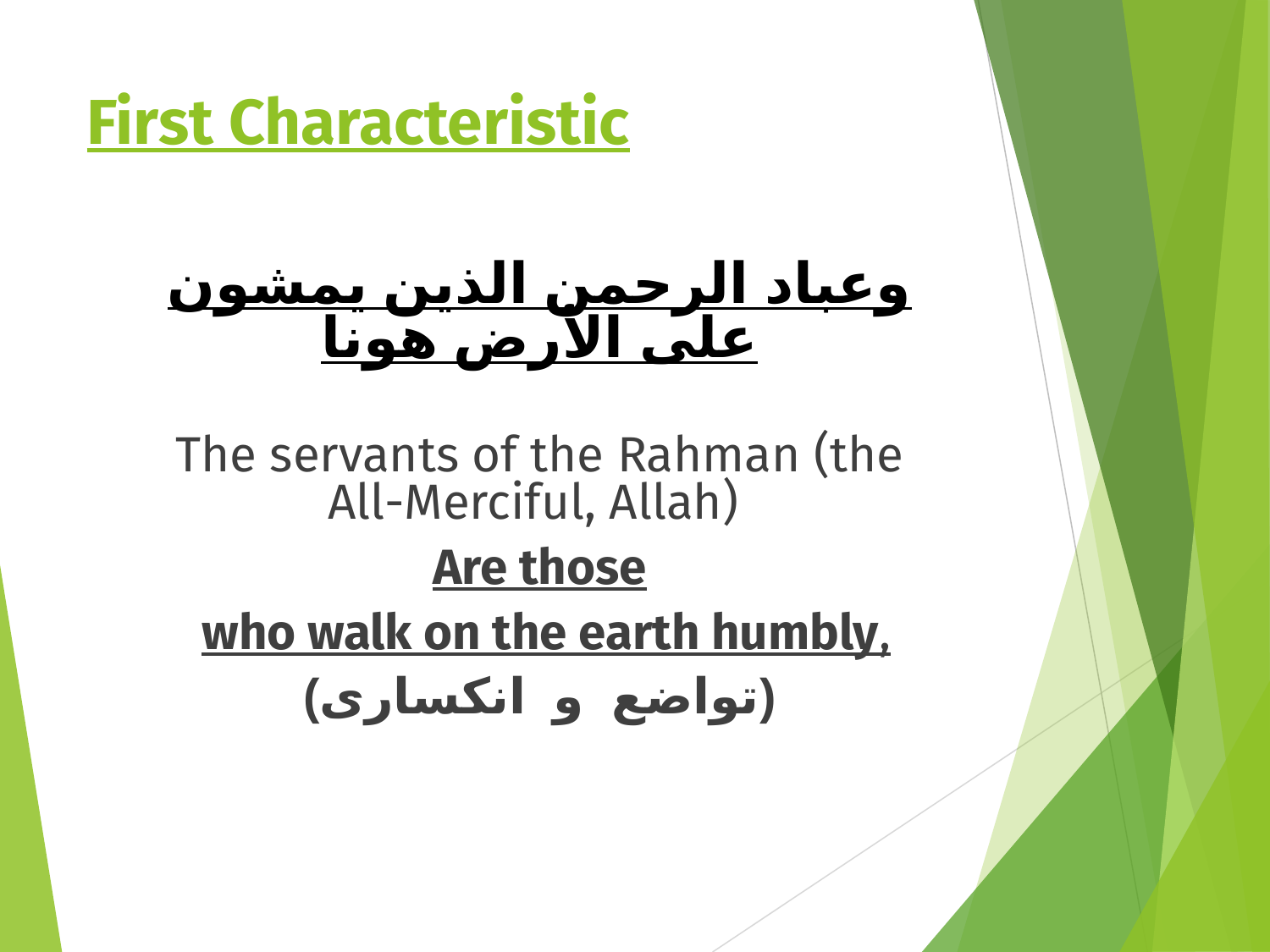

# First Characteristic
وعباد الرحمن الذين يمشون على الأرض هونا

The servants of the Rahman (the All-Merciful, Allah)
Are those
 who walk on the earth humbly,
(تواضع  و  انکساری)